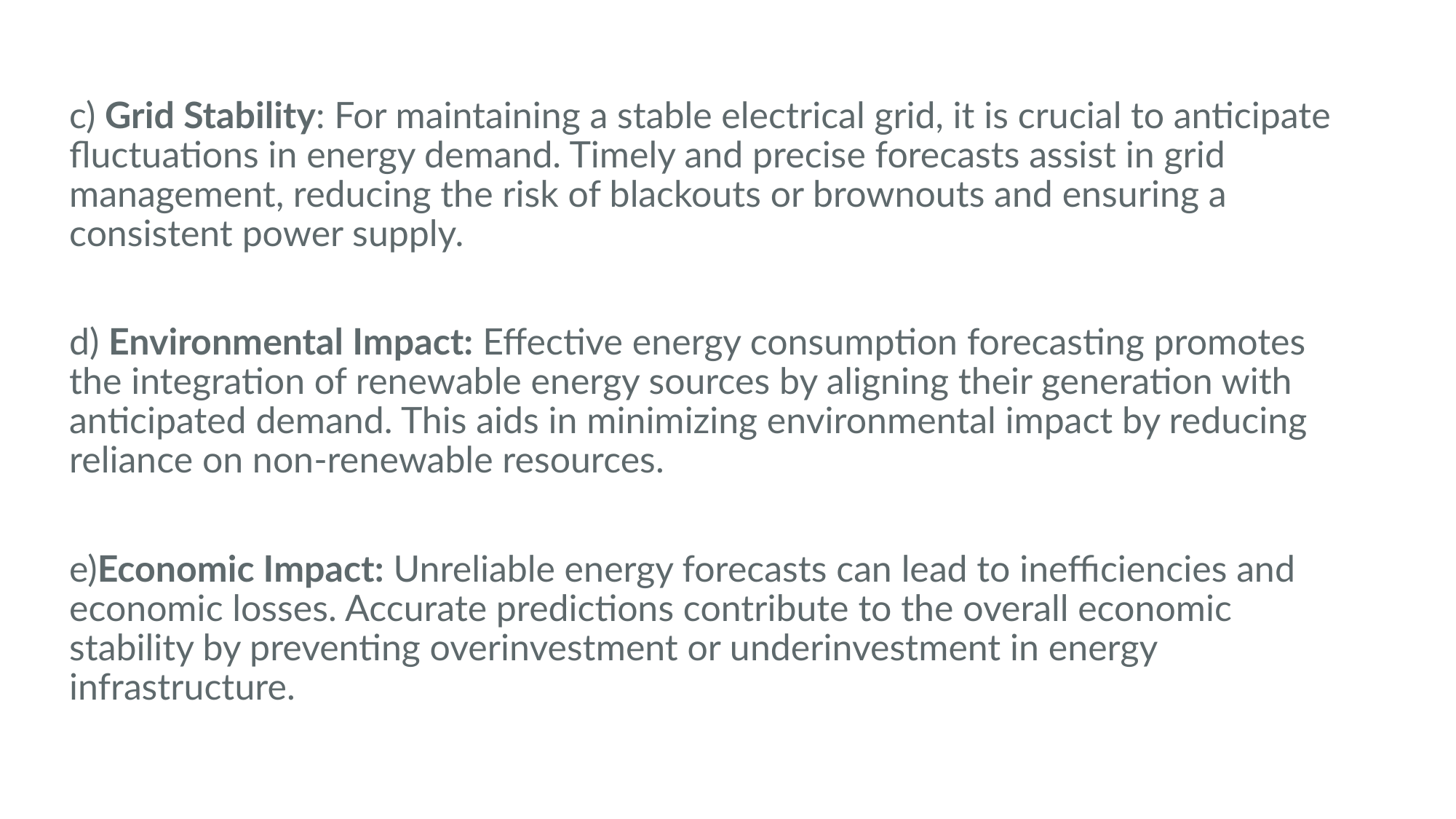

c) Grid Stability: For maintaining a stable electrical grid, it is crucial to anticipate fluctuations in energy demand. Timely and precise forecasts assist in grid management, reducing the risk of blackouts or brownouts and ensuring a consistent power supply.

d) Environmental Impact: Effective energy consumption forecasting promotes the integration of renewable energy sources by aligning their generation with anticipated demand. This aids in minimizing environmental impact by reducing reliance on non-renewable resources.

e)Economic Impact: Unreliable energy forecasts can lead to inefficiencies and economic losses. Accurate predictions contribute to the overall economic stability by preventing overinvestment or underinvestment in energy infrastructure.